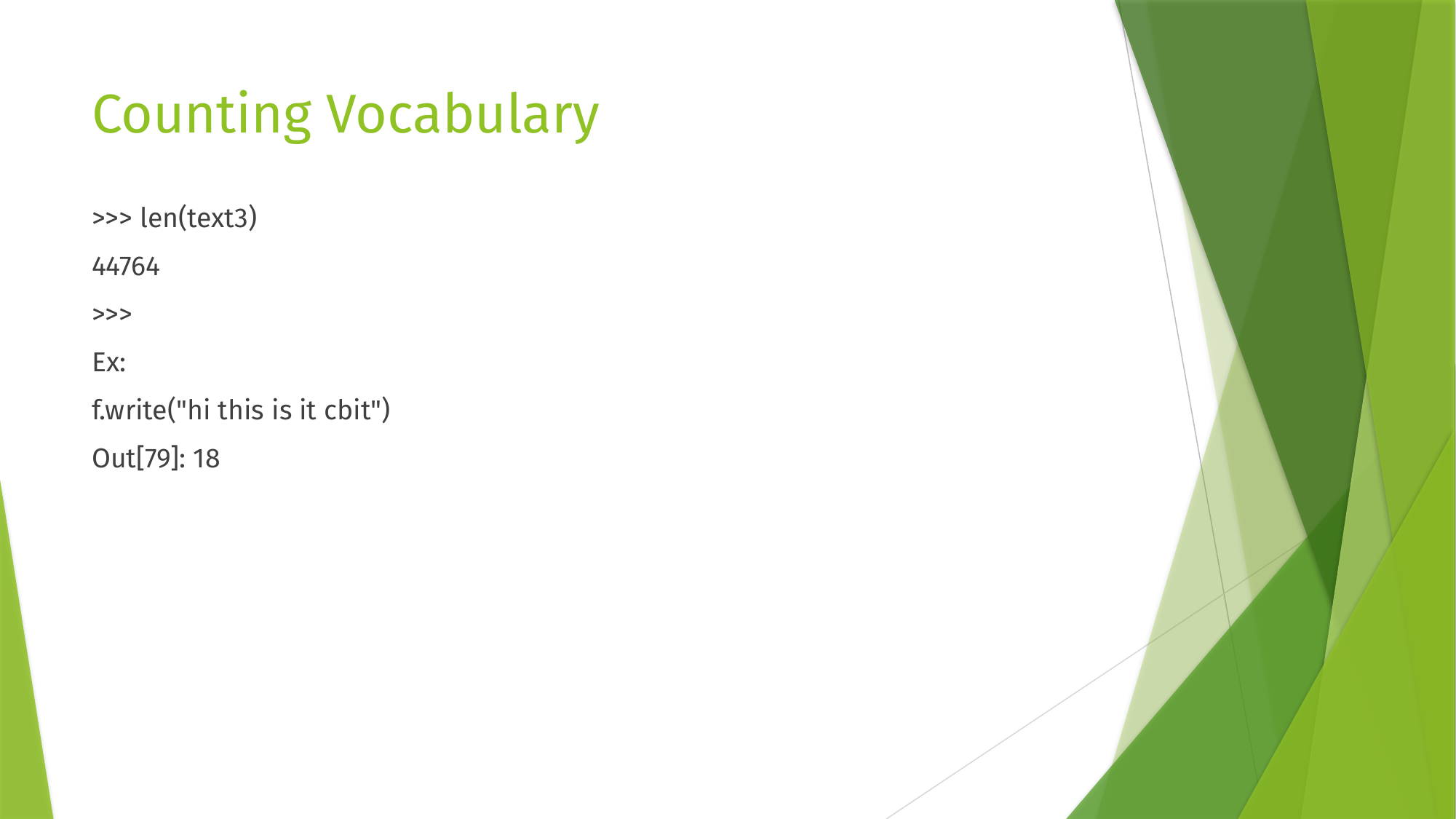

# Counting Vocabulary
>>> len(text3)
44764
>>>
Ex:
f.write("hi this is it cbit")
Out[79]: 18